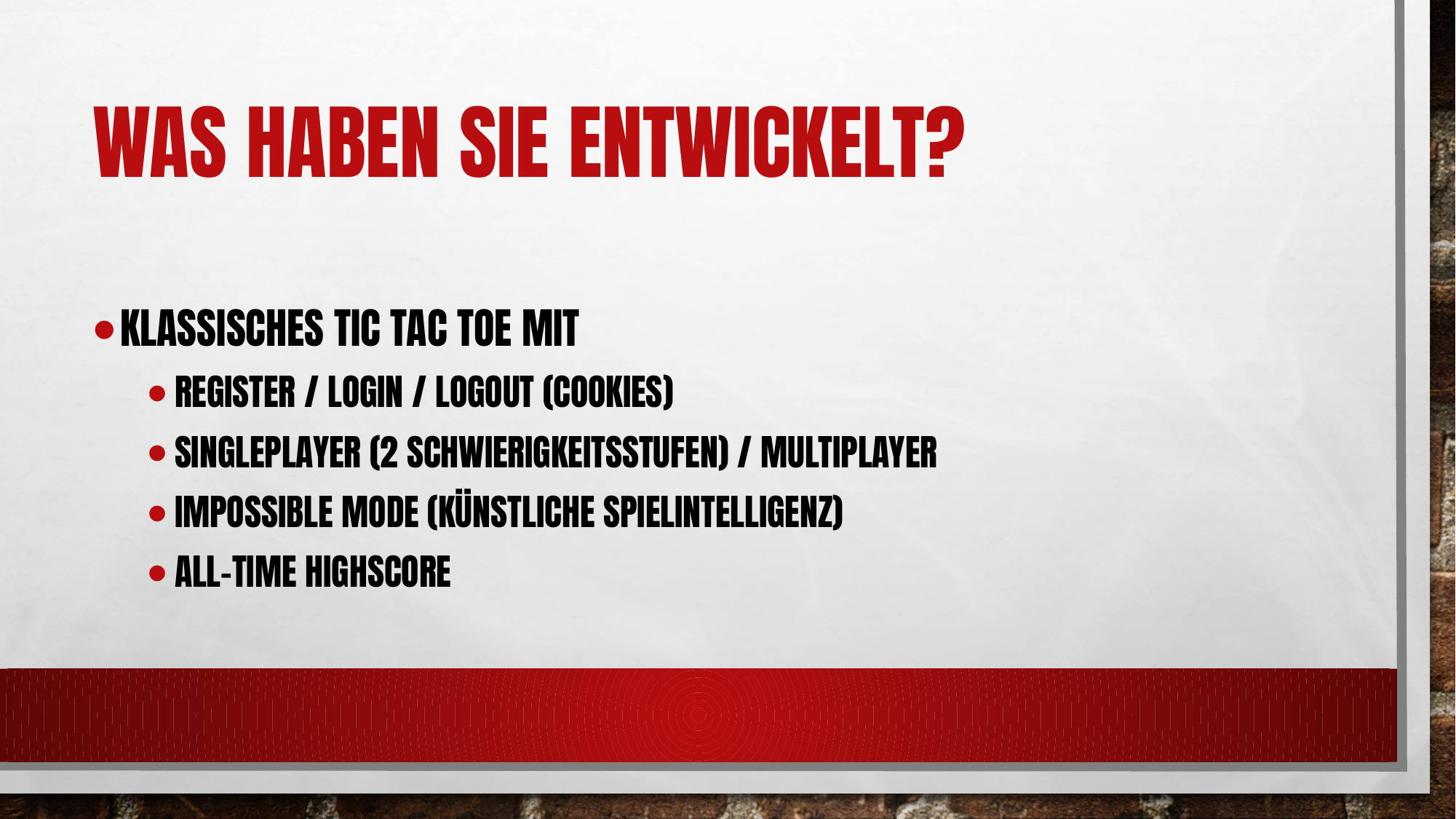

# Was haben Sie entwickelt?
Klassisches tic tac toe mit
Register / login / logout (cookies)
Singleplayer (2 Schwierigkeitsstufen) / multiplayer
Impossible mode (künstliche Spielintelligenz)
All-time highscore